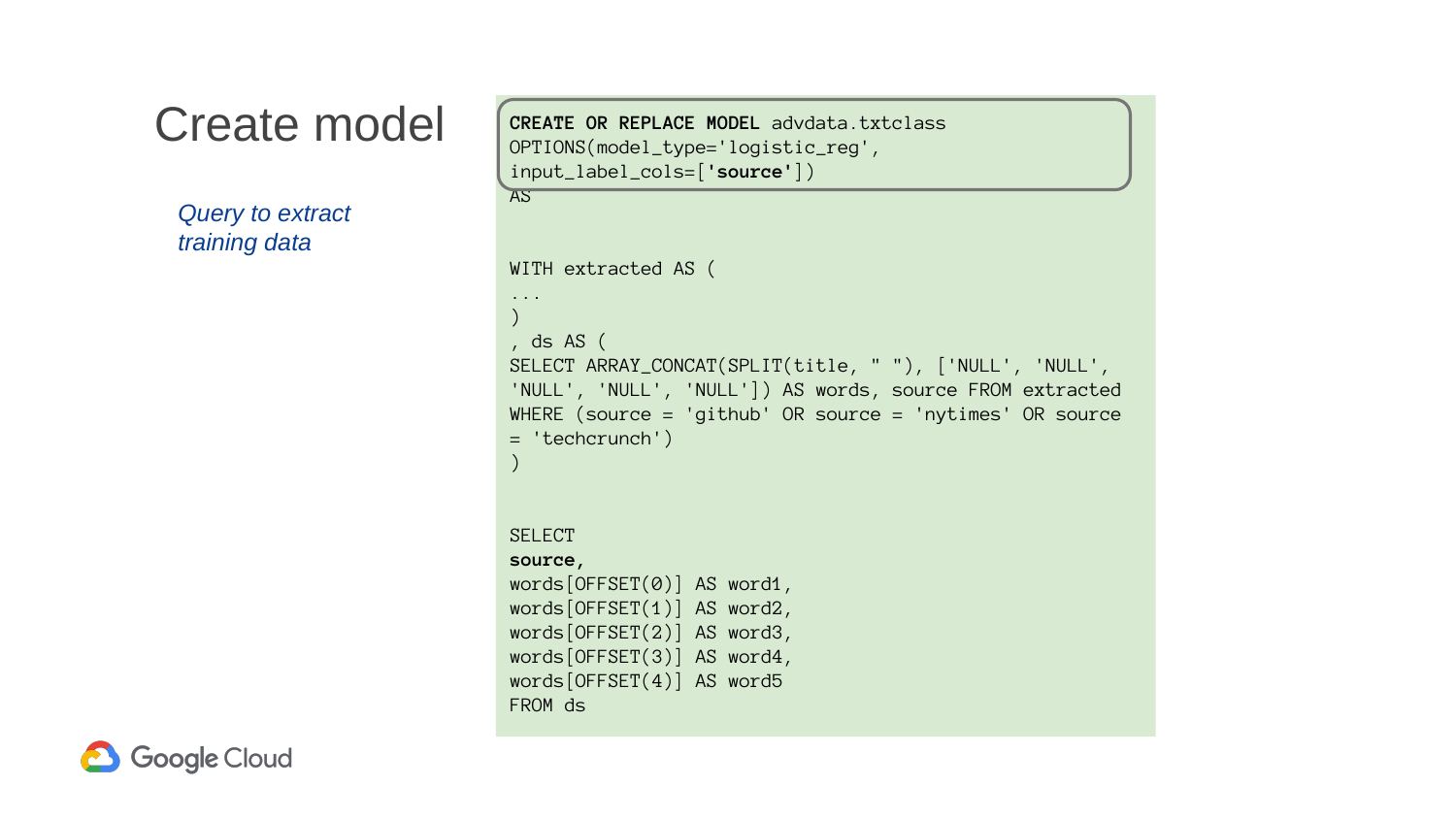

# Create model
CREATE OR REPLACE MODEL advdata.txtclass
OPTIONS(model_type='logistic_reg', input_label_cols=['source'])
AS

WITH extracted AS (
...
)
, ds AS (
SELECT ARRAY_CONCAT(SPLIT(title, " "), ['NULL', 'NULL', 'NULL', 'NULL', 'NULL']) AS words, source FROM extracted
WHERE (source = 'github' OR source = 'nytimes' OR source = 'techcrunch')
)

SELECT
source,
words[OFFSET(0)] AS word1,
words[OFFSET(1)] AS word2,
words[OFFSET(2)] AS word3,
words[OFFSET(3)] AS word4,
words[OFFSET(4)] AS word5
FROM ds

Query to extract training data